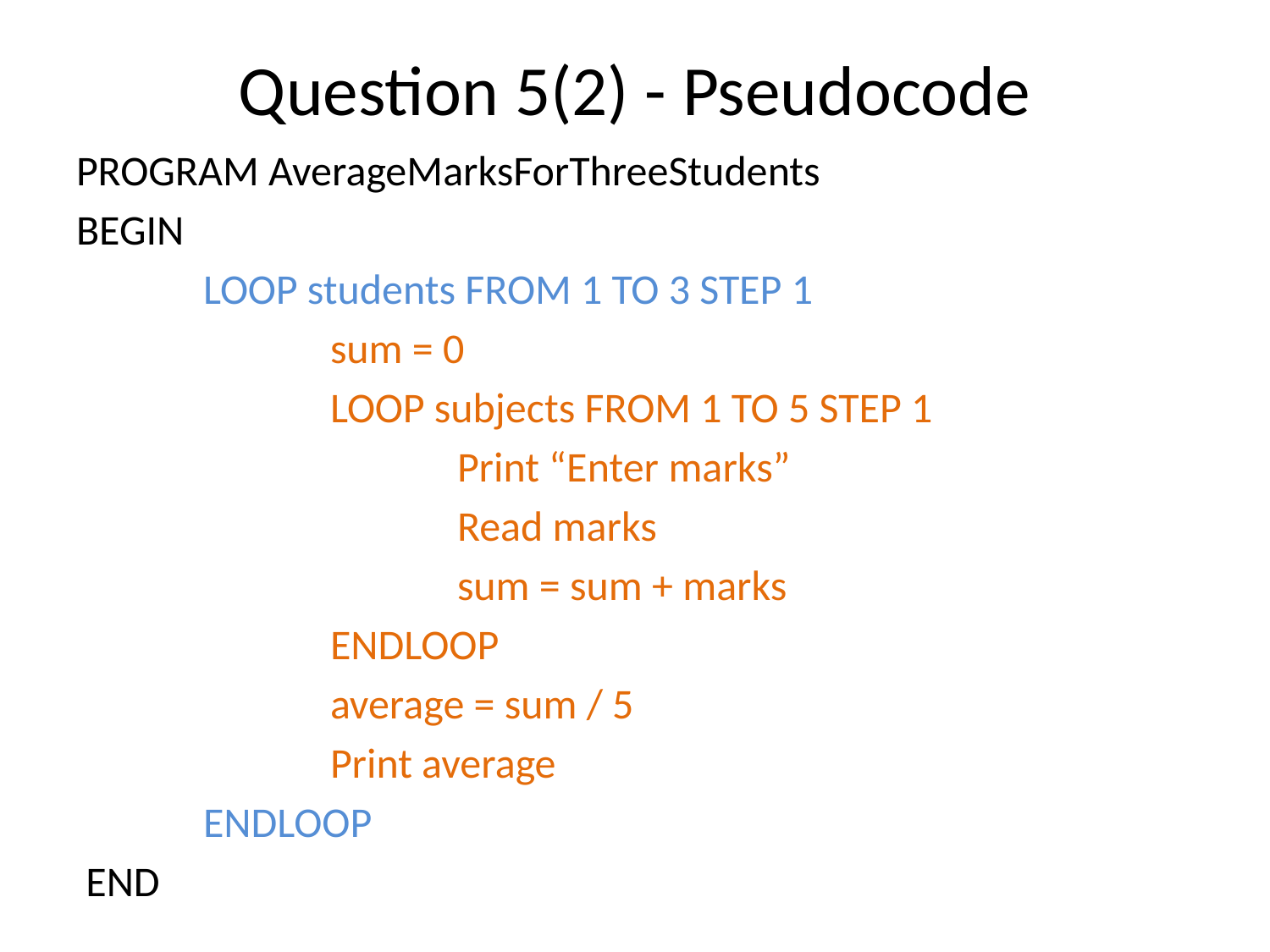

# Question 5(2) - Pseudocode
PROGRAM AverageMarksForThreeStudents
BEGIN
	LOOP students FROM 1 TO 3 STEP 1
		sum = 0
		LOOP subjects FROM 1 TO 5 STEP 1
			Print “Enter marks”
			Read marks
			sum = sum + marks
		ENDLOOP
		average = sum / 5
		Print average
	ENDLOOP
 END